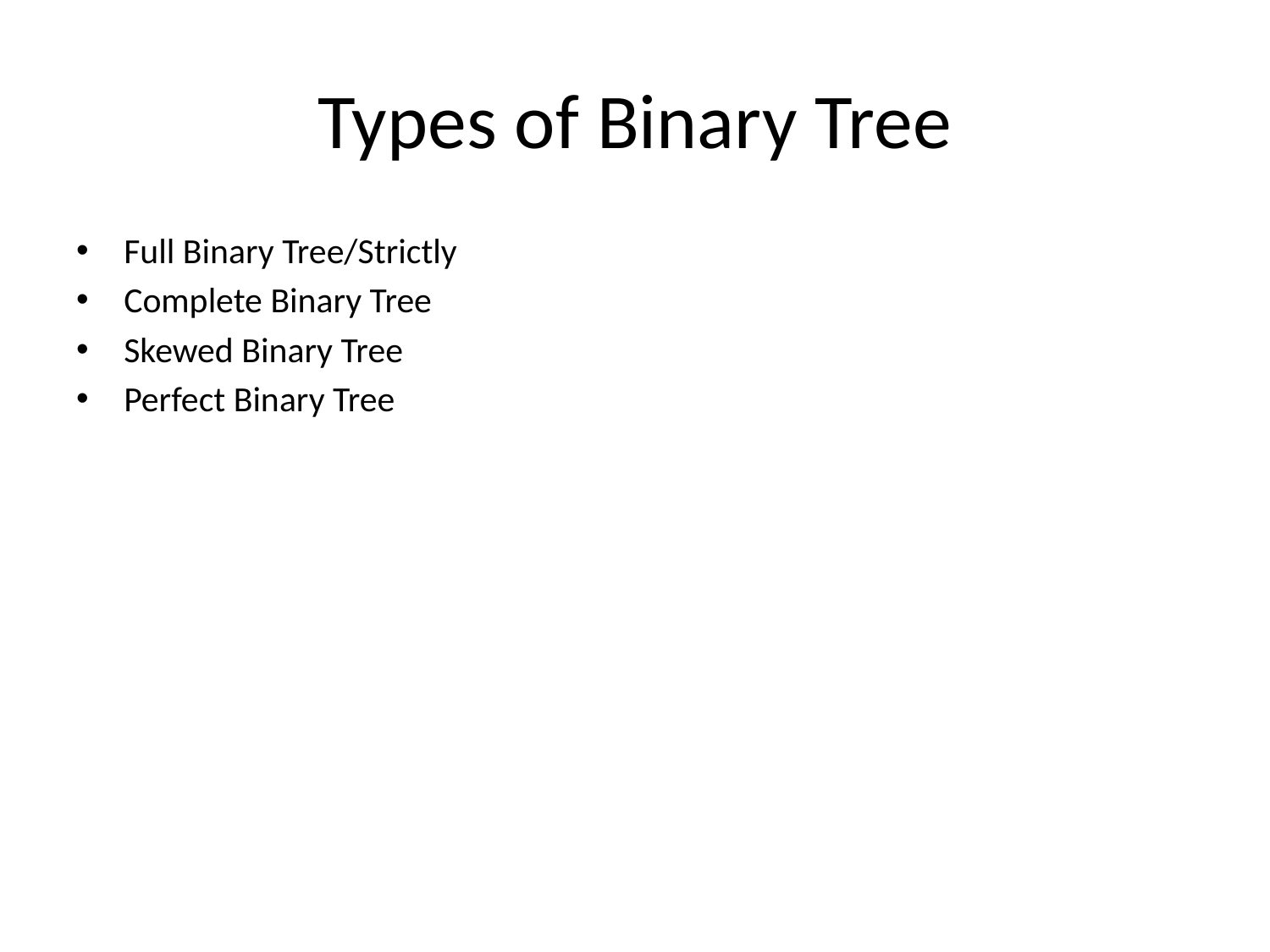

# Types of Binary Tree
Full Binary Tree/Strictly
Complete Binary Tree
Skewed Binary Tree
Perfect Binary Tree